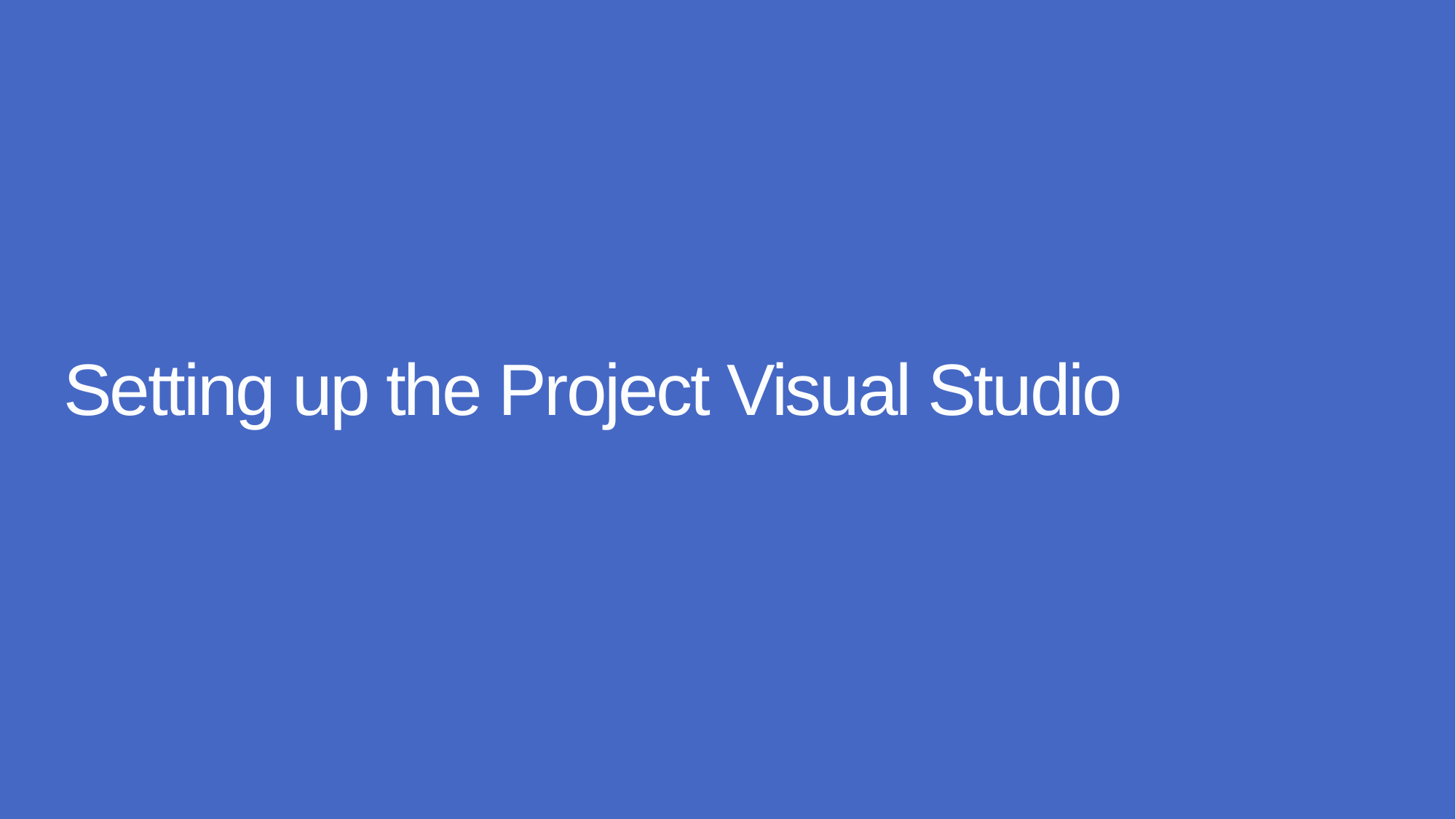

# Setting up the Project Visual Studio